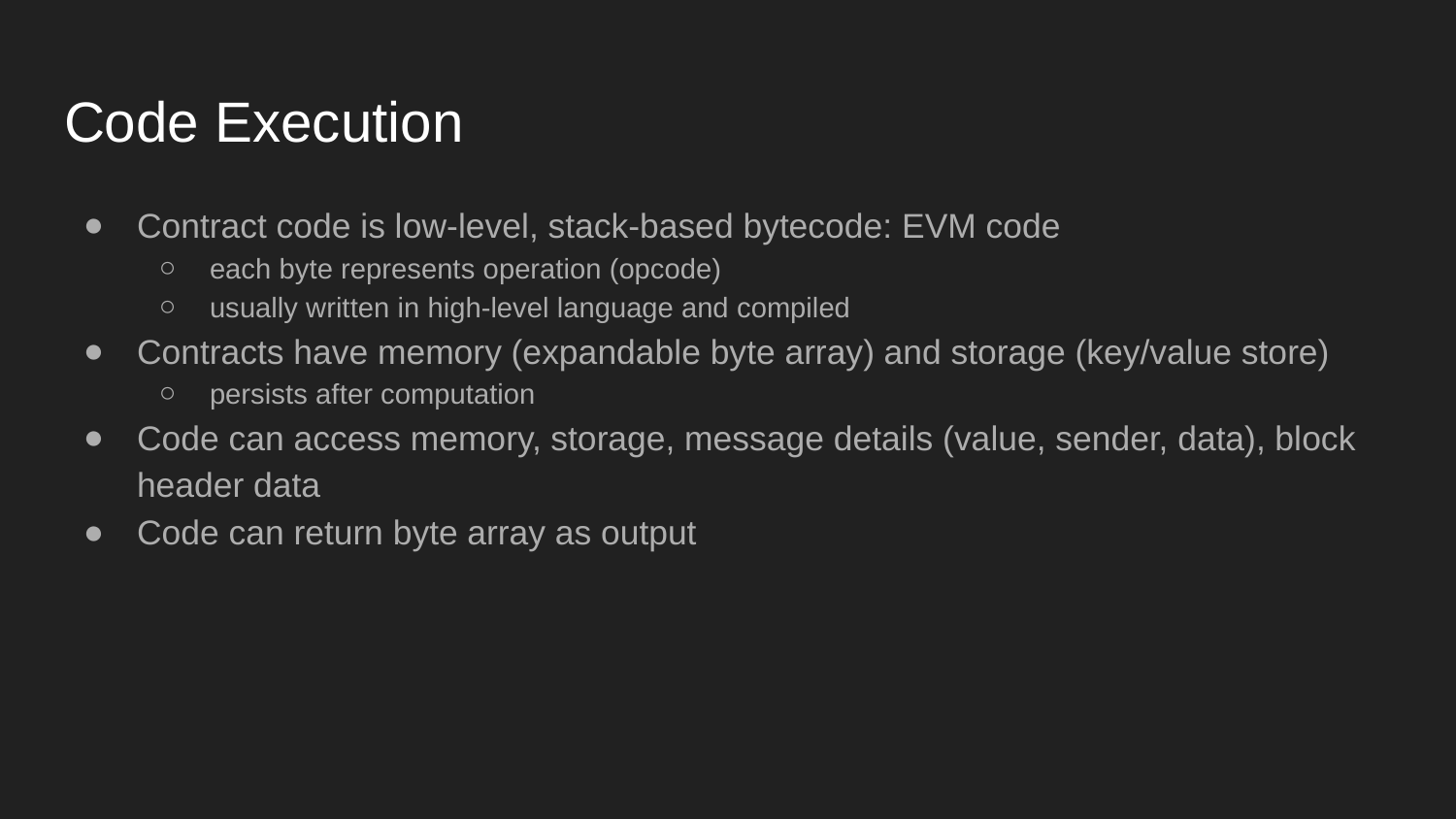

# Code Execution
Contract code is low-level, stack-based bytecode: EVM code
each byte represents operation (opcode)
usually written in high-level language and compiled
Contracts have memory (expandable byte array) and storage (key/value store)
persists after computation
Code can access memory, storage, message details (value, sender, data), block header data
Code can return byte array as output